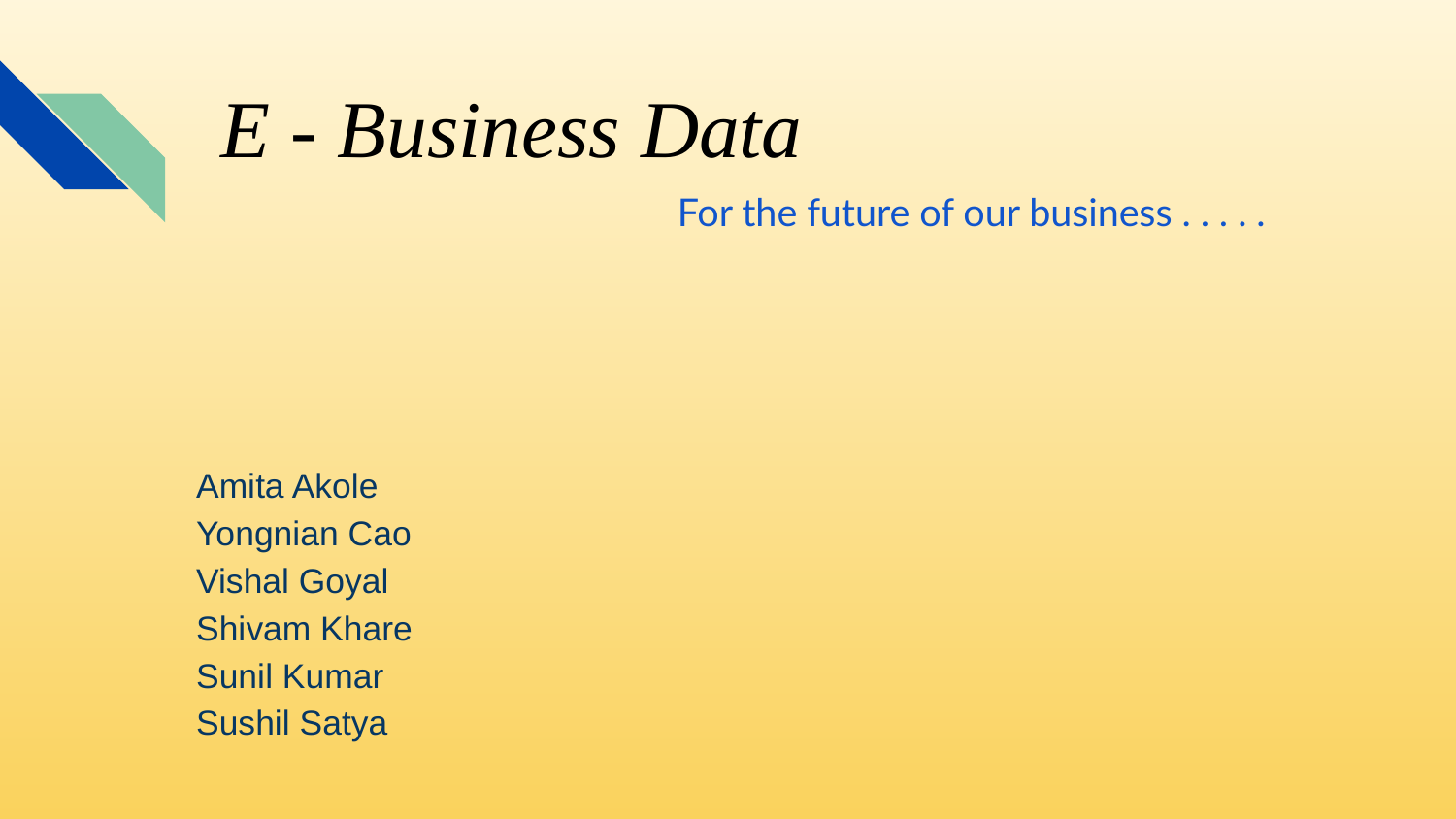

For the future of our business . . . . .

# E - Business Data
Amita Akole
Yongnian Cao
Vishal Goyal
Shivam Khare
Sunil Kumar
Sushil Satya